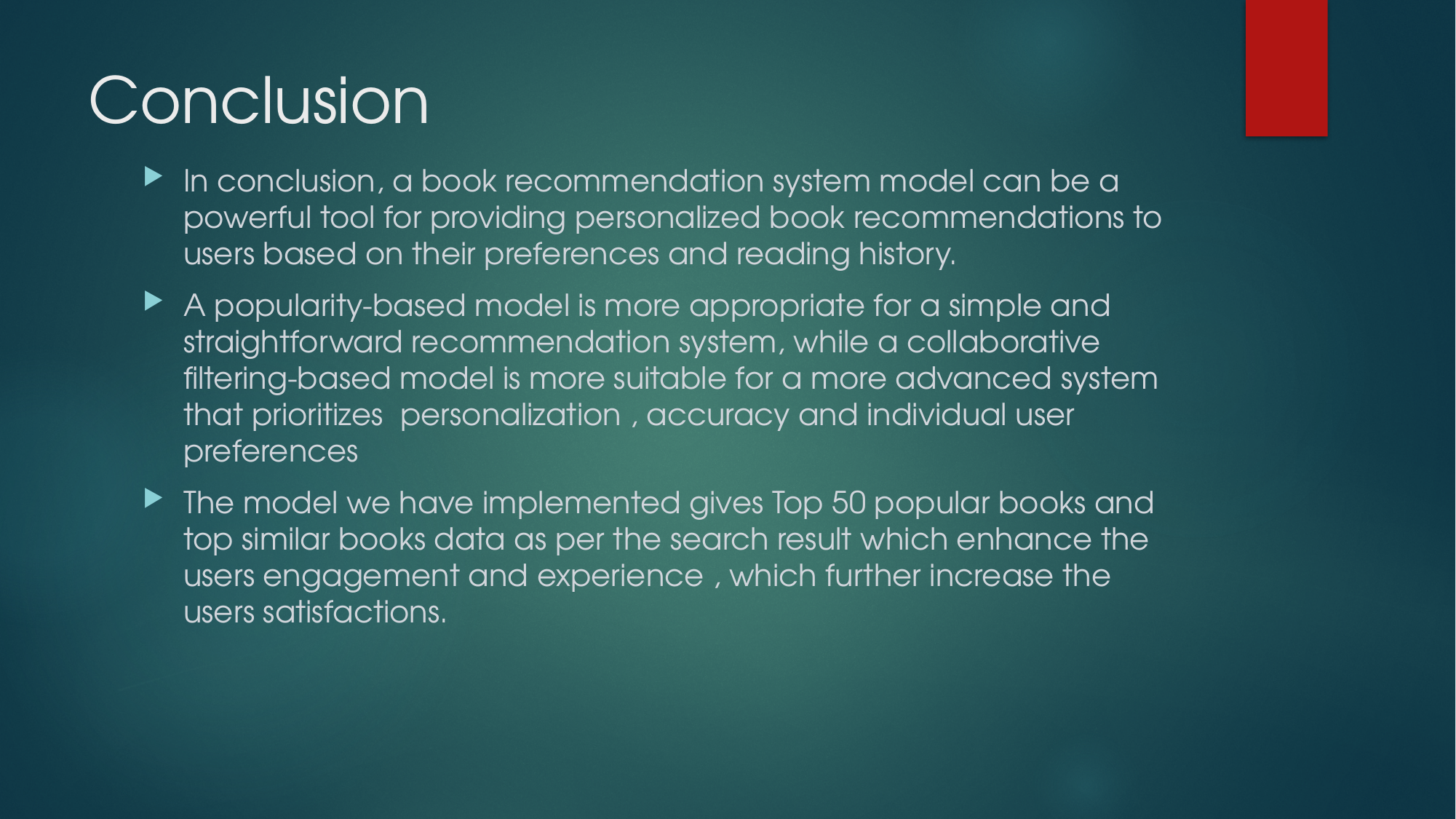

# Conclusion
In conclusion, a book recommendation system model can be a powerful tool for providing personalized book recommendations to users based on their preferences and reading history.
A popularity-based model is more appropriate for a simple and straightforward recommendation system, while a collaborative filtering-based model is more suitable for a more advanced system that prioritizes  personalization , accuracy and individual user preferences
The model we have implemented gives Top 50 popular books and top similar books data as per the search result which enhance the users engagement and experience , which further increase the users satisfactions.